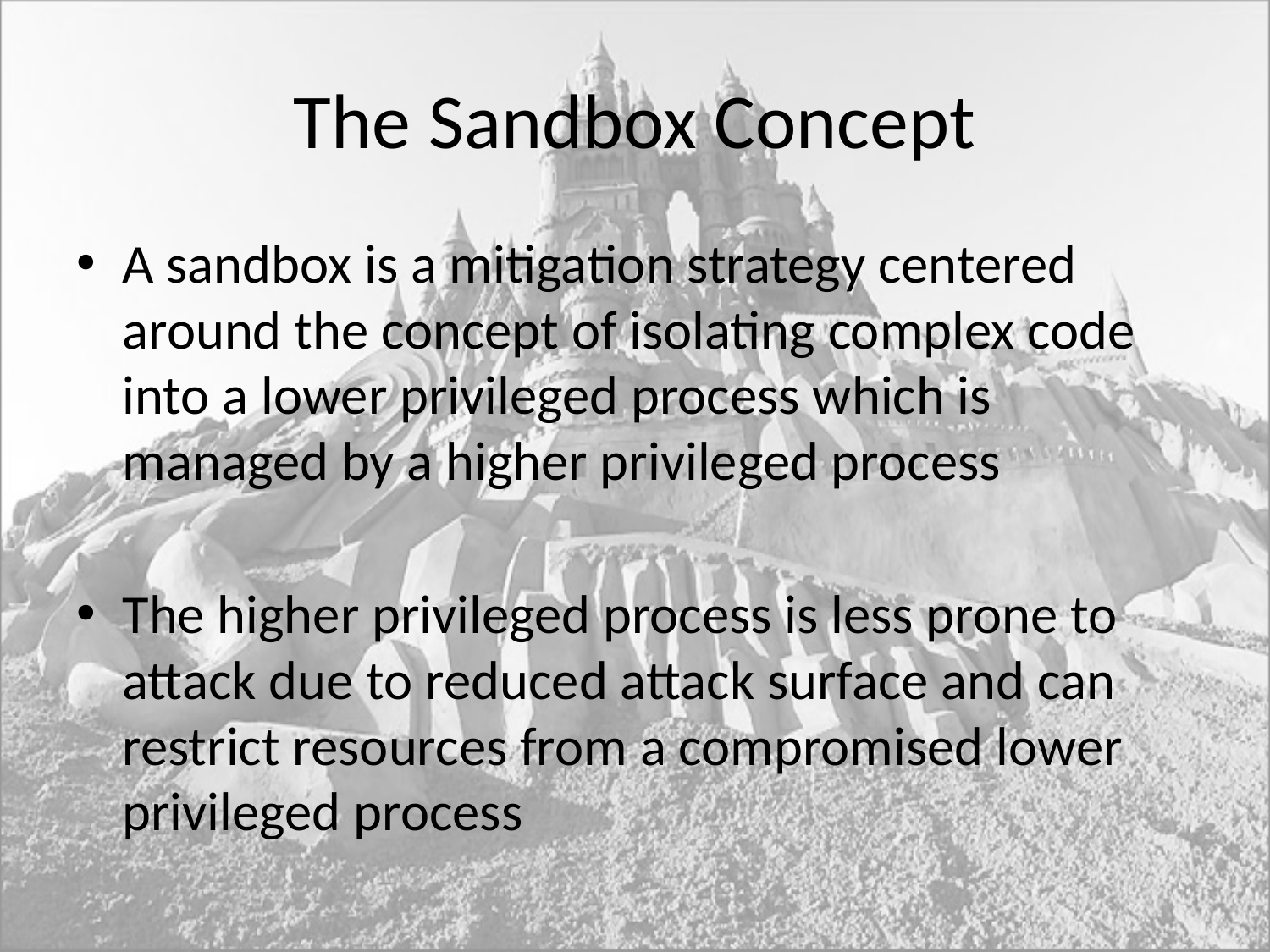

# The Sandbox Concept
A sandbox is a mitigation strategy centered around the concept of isolating complex code into a lower privileged process which is managed by a higher privileged process

The higher privileged process is less prone to attack due to reduced attack surface and can restrict resources from a compromised lower privileged process